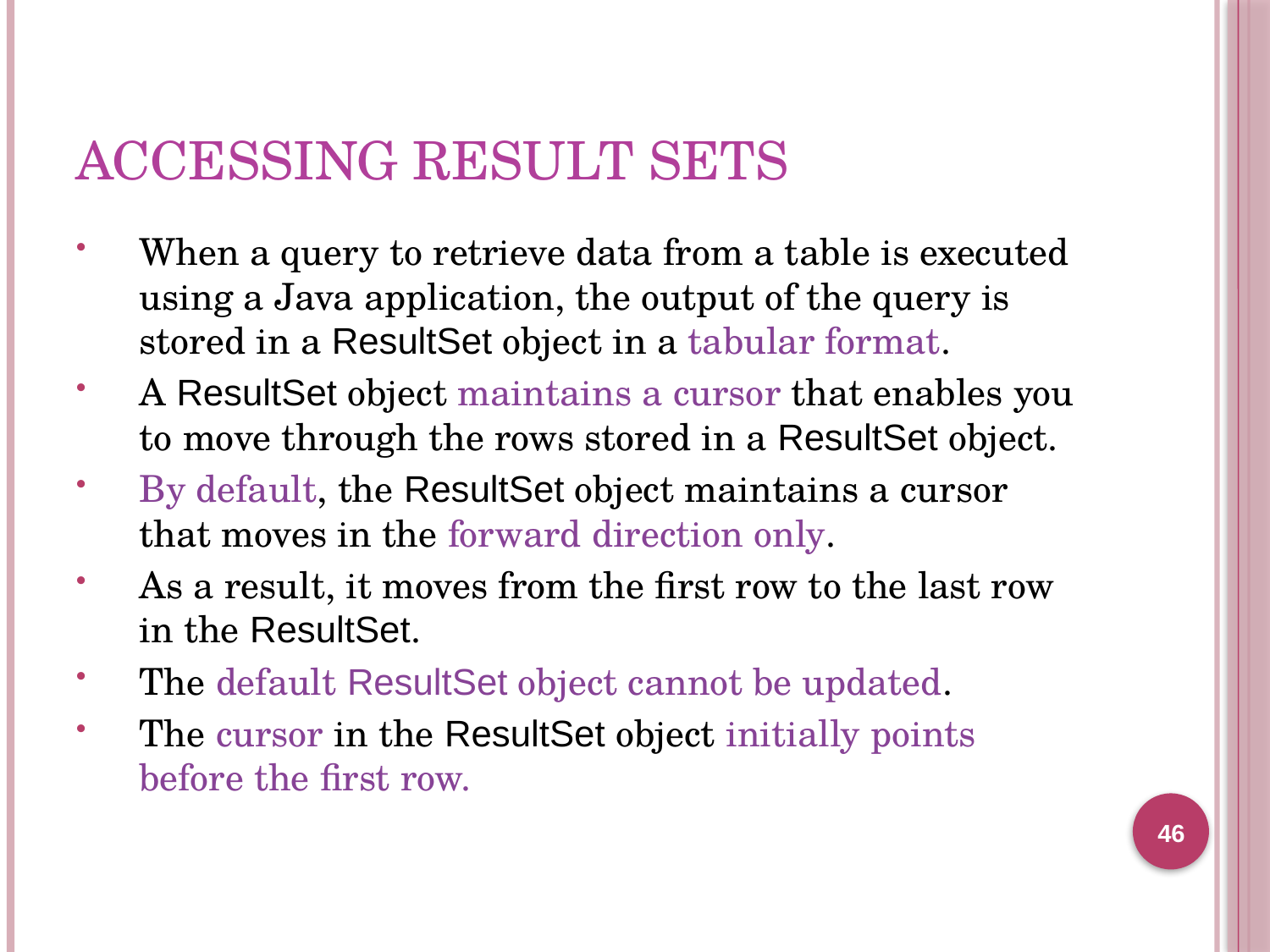

# Accessing Result Sets
When a query to retrieve data from a table is executed using a Java application, the output of the query is stored in a ResultSet object in a tabular format.
A ResultSet object maintains a cursor that enables you to move through the rows stored in a ResultSet object.
By default, the ResultSet object maintains a cursor that moves in the forward direction only.
As a result, it moves from the first row to the last row in the ResultSet.
The default ResultSet object cannot be updated.
The cursor in the ResultSet object initially points before the first row.

46